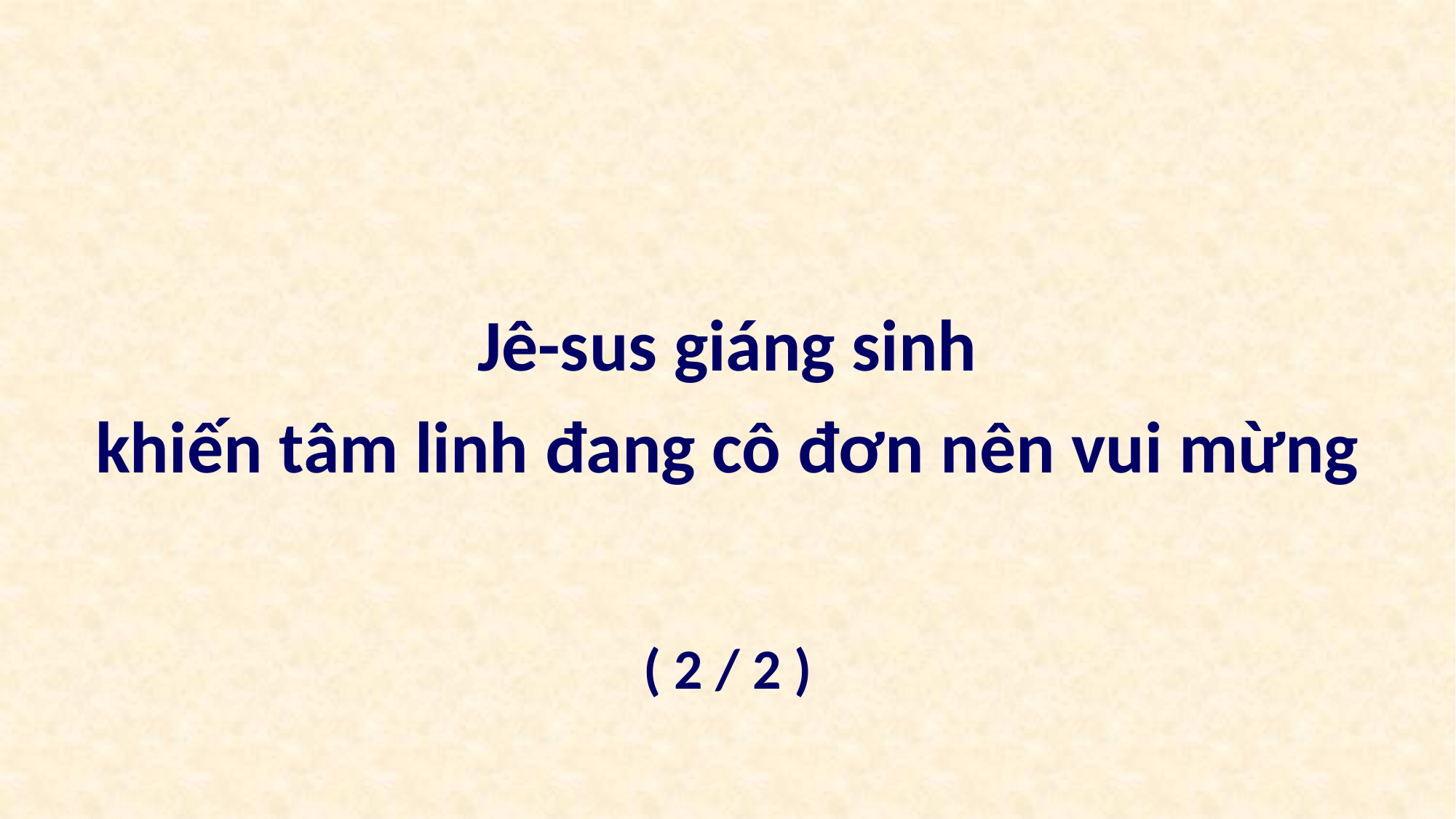

Jê-sus giáng sinh
khiến tâm linh đang cô đơn nên vui mừng
( 2 / 2 )